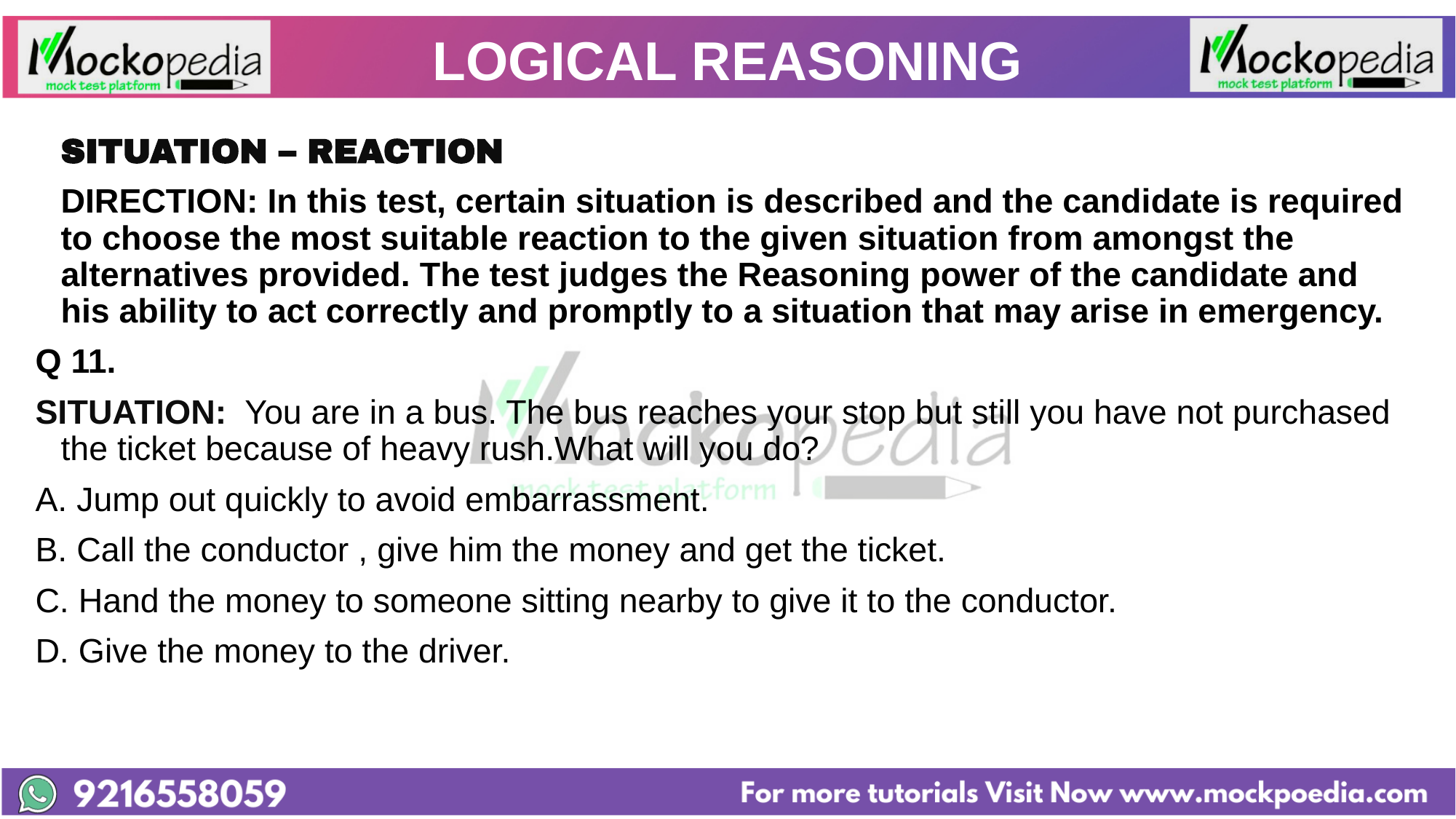

# LOGICAL REASONING
			SITUATION – REACTION
 	DIRECTION: In this test, certain situation is described and the candidate is required to choose the most suitable reaction to the given situation from amongst the alternatives provided. The test judges the Reasoning power of the candidate and his ability to act correctly and promptly to a situation that may arise in emergency.
Q 11.
SITUATION:  You are in a bus. The bus reaches your stop but still you have not purchased the ticket because of heavy rush.What will you do?
A. Jump out quickly to avoid embarrassment.
B. Call the conductor , give him the money and get the ticket.
C. Hand the money to someone sitting nearby to give it to the conductor.
D. Give the money to the driver.